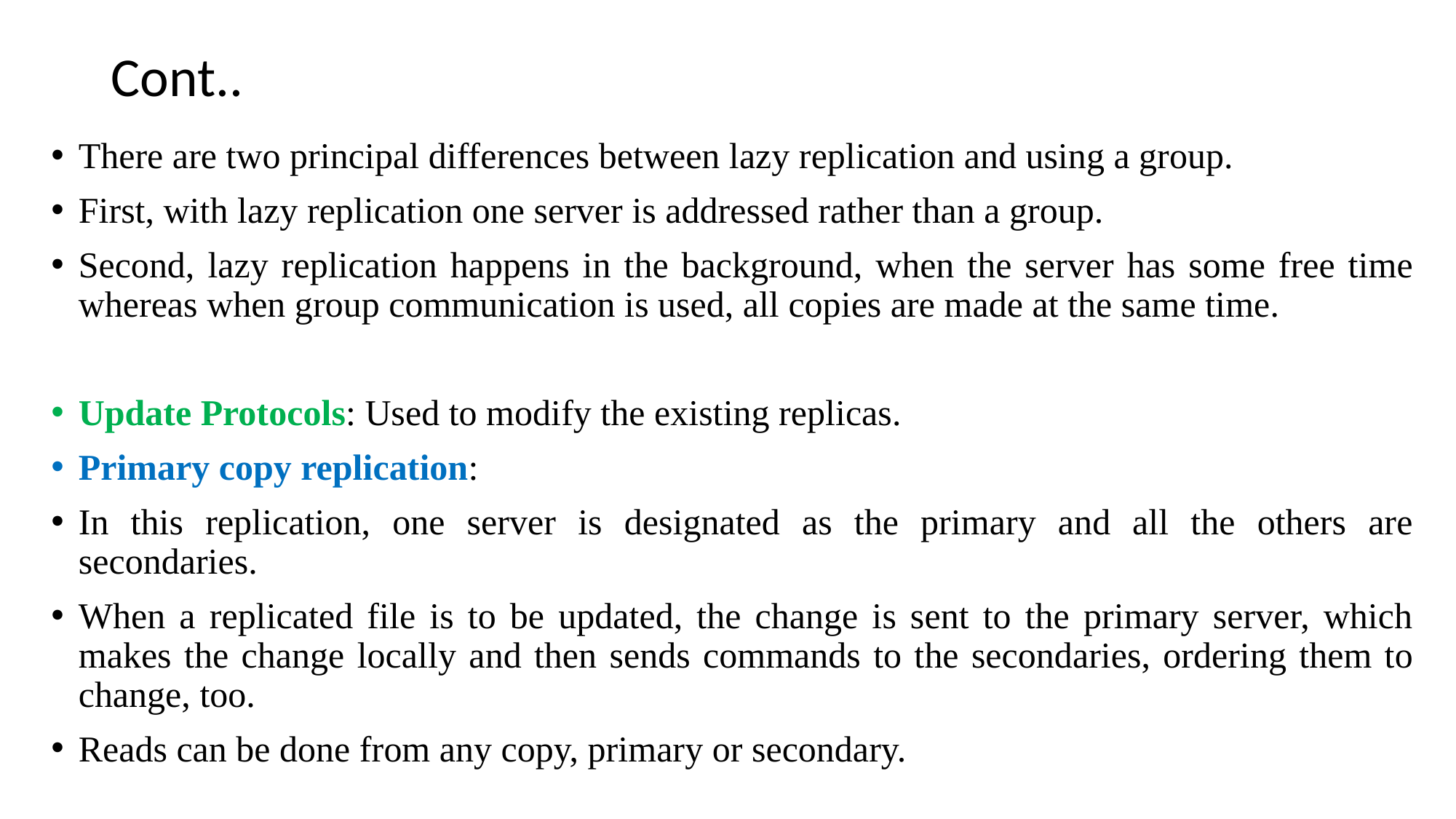

# Cont..
There are two principal differences between lazy replication and using a group.
First, with lazy replication one server is addressed rather than a group.
Second, lazy replication happens in the background, when the server has some free time whereas when group communication is used, all copies are made at the same time.

Update Protocols: Used to modify the existing replicas.
Primary copy replication:
In this replication, one server is designated as the primary and all the others are secondaries.
When a replicated file is to be updated, the change is sent to the primary server, which makes the change locally and then sends commands to the secondaries, ordering them to change, too.
Reads can be done from any copy, primary or secondary.